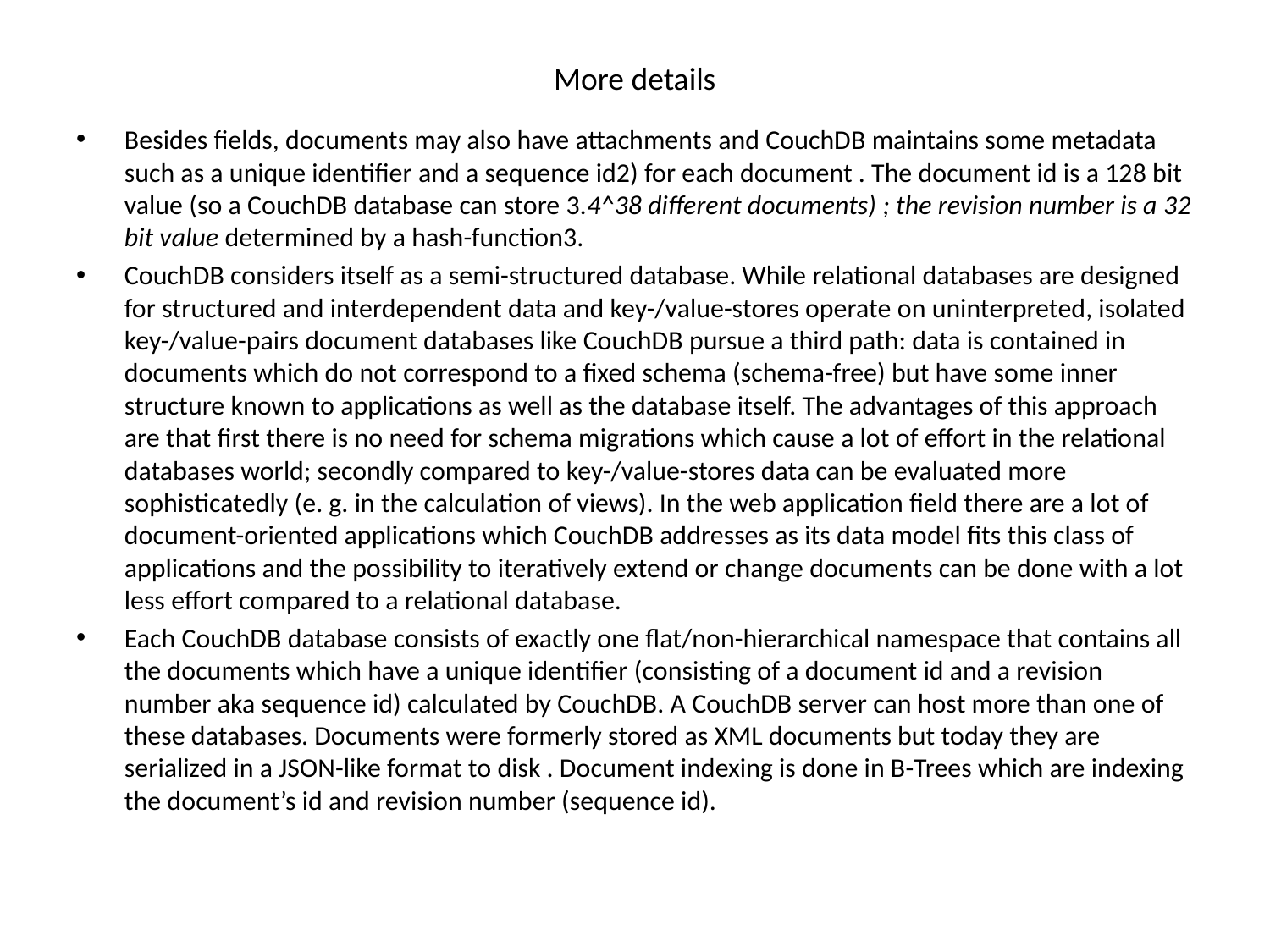

# More details
Besides fields, documents may also have attachments and CouchDB maintains some metadata such as a unique identifier and a sequence id2) for each document . The document id is a 128 bit value (so a CouchDB database can store 3.4^38 different documents) ; the revision number is a 32 bit value determined by a hash-function3.
CouchDB considers itself as a semi-structured database. While relational databases are designed for structured and interdependent data and key-/value-stores operate on uninterpreted, isolated key-/value-pairs document databases like CouchDB pursue a third path: data is contained in documents which do not correspond to a fixed schema (schema-free) but have some inner structure known to applications as well as the database itself. The advantages of this approach are that first there is no need for schema migrations which cause a lot of effort in the relational databases world; secondly compared to key-/value-stores data can be evaluated more sophisticatedly (e. g. in the calculation of views). In the web application field there are a lot of document-oriented applications which CouchDB addresses as its data model fits this class of applications and the possibility to iteratively extend or change documents can be done with a lot less effort compared to a relational database.
Each CouchDB database consists of exactly one flat/non-hierarchical namespace that contains all the documents which have a unique identifier (consisting of a document id and a revision number aka sequence id) calculated by CouchDB. A CouchDB server can host more than one of these databases. Documents were formerly stored as XML documents but today they are serialized in a JSON-like format to disk . Document indexing is done in B-Trees which are indexing the document’s id and revision number (sequence id).